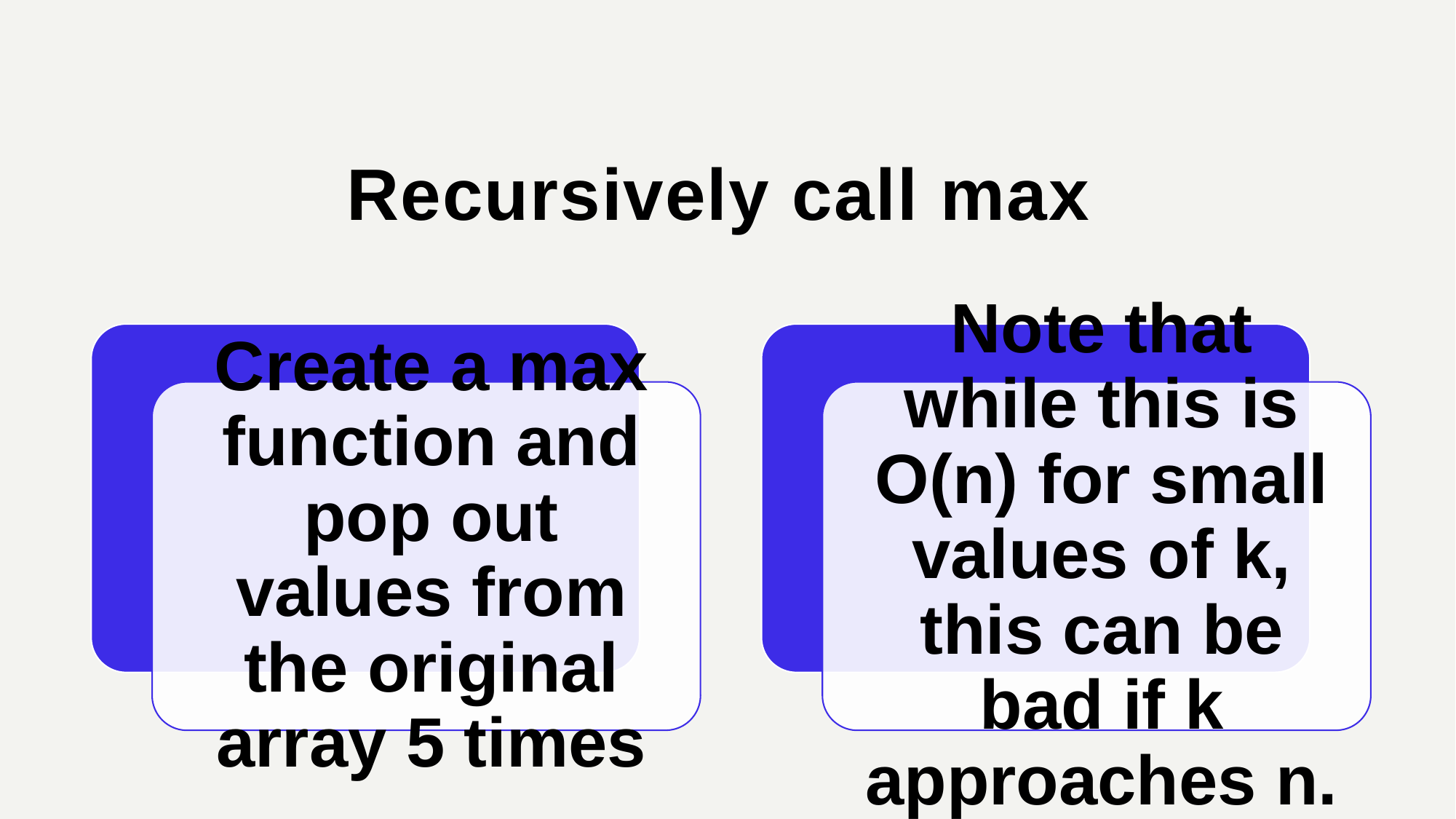

# Recursively call max
Create a max function and pop out values from the original array 5 times
Note that while this is O(n) for small values of k, this can be bad if k approaches n.